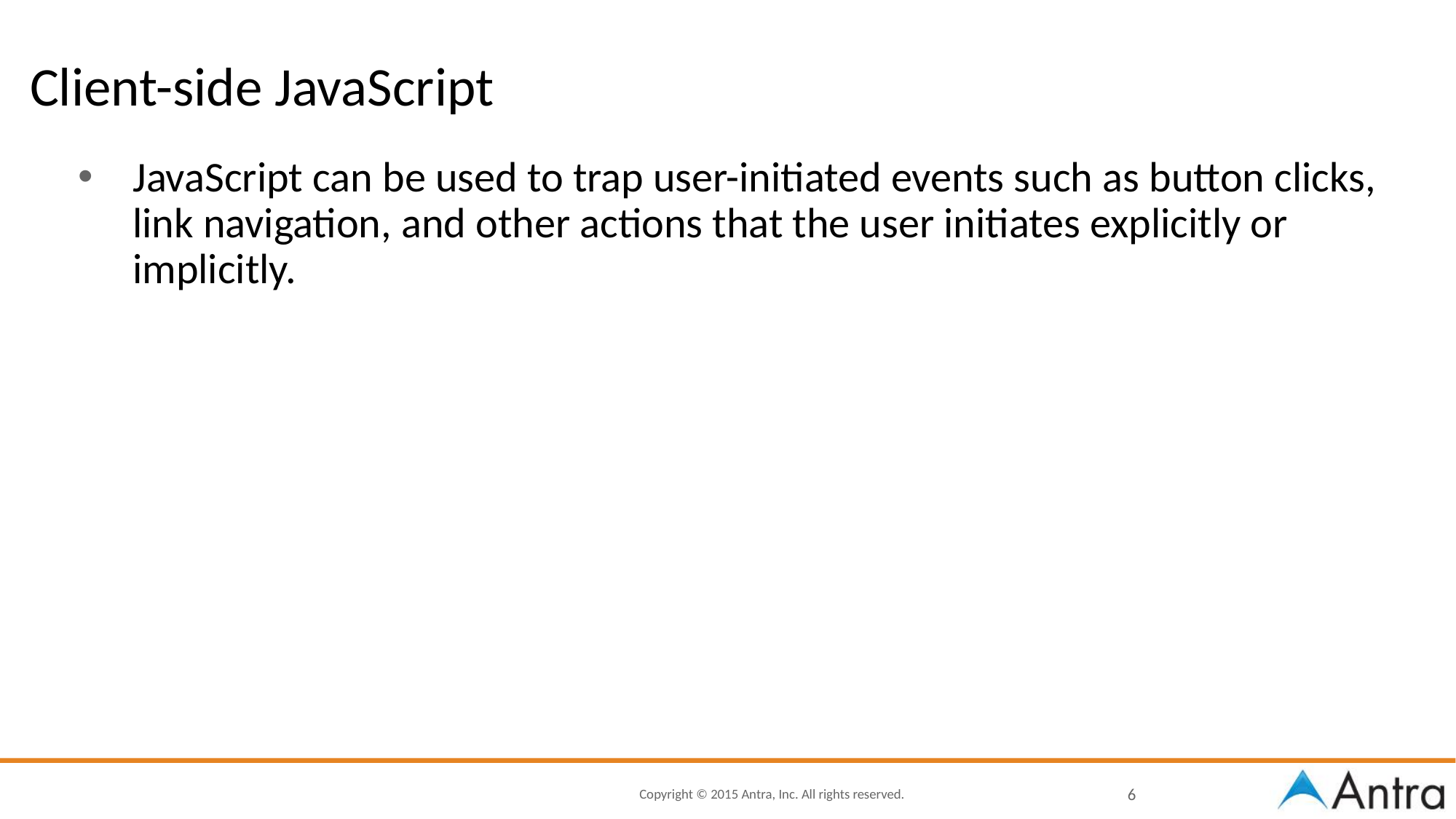

# Client-side JavaScript
JavaScript can be used to trap user-initiated events such as button clicks, link navigation, and other actions that the user initiates explicitly or implicitly.

6